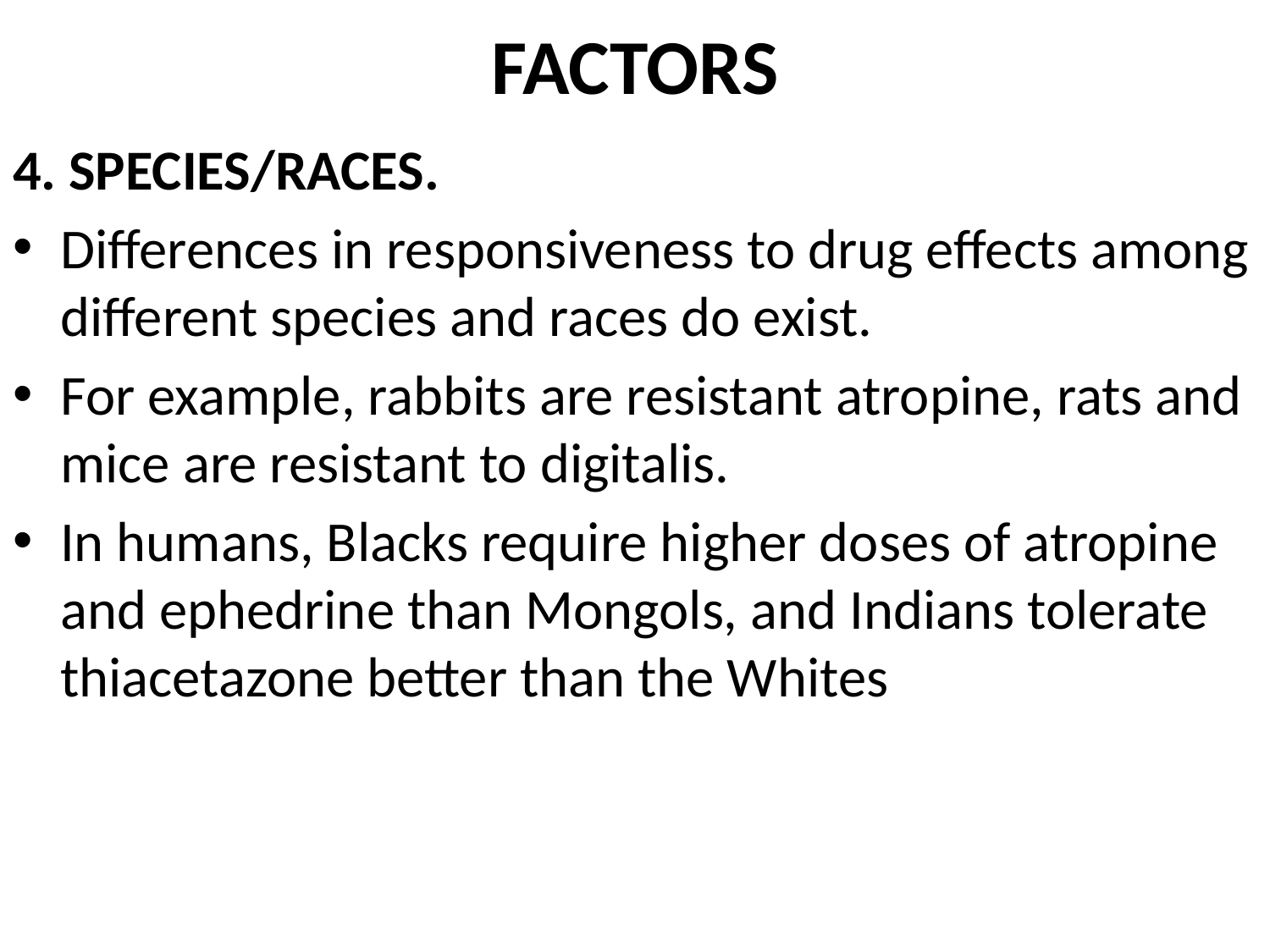

# FACTORS
4. SPECIES/RACES.
Differences in responsiveness to drug effects among different species and races do exist.
For example, rabbits are resistant atropine, rats and mice are resistant to digitalis.
In humans, Blacks require higher doses of atropine and ephedrine than Mongols, and Indians tolerate thiacetazone better than the Whites